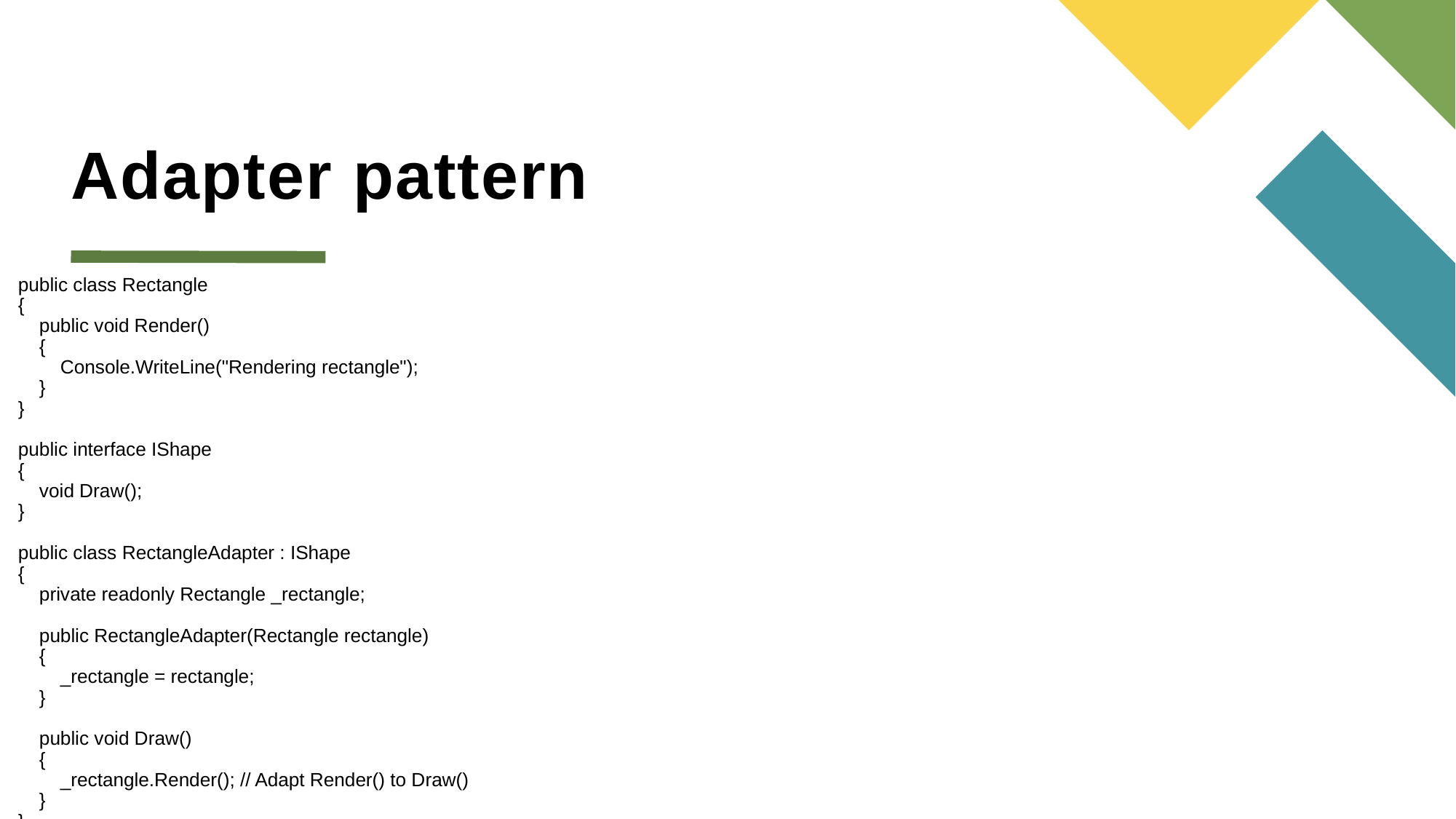

# Adapter pattern
public class Rectangle
{
    public void Render()
    {
        Console.WriteLine("Rendering rectangle");
    }
}

public interface IShape
{
    void Draw();
}

public class RectangleAdapter : IShape
{
    private readonly Rectangle _rectangle;

    public RectangleAdapter(Rectangle rectangle)
    {
        _rectangle = rectangle;
    }

    public void Draw()
    {
        _rectangle.Render(); // Adapt Render() to Draw()
    }
}